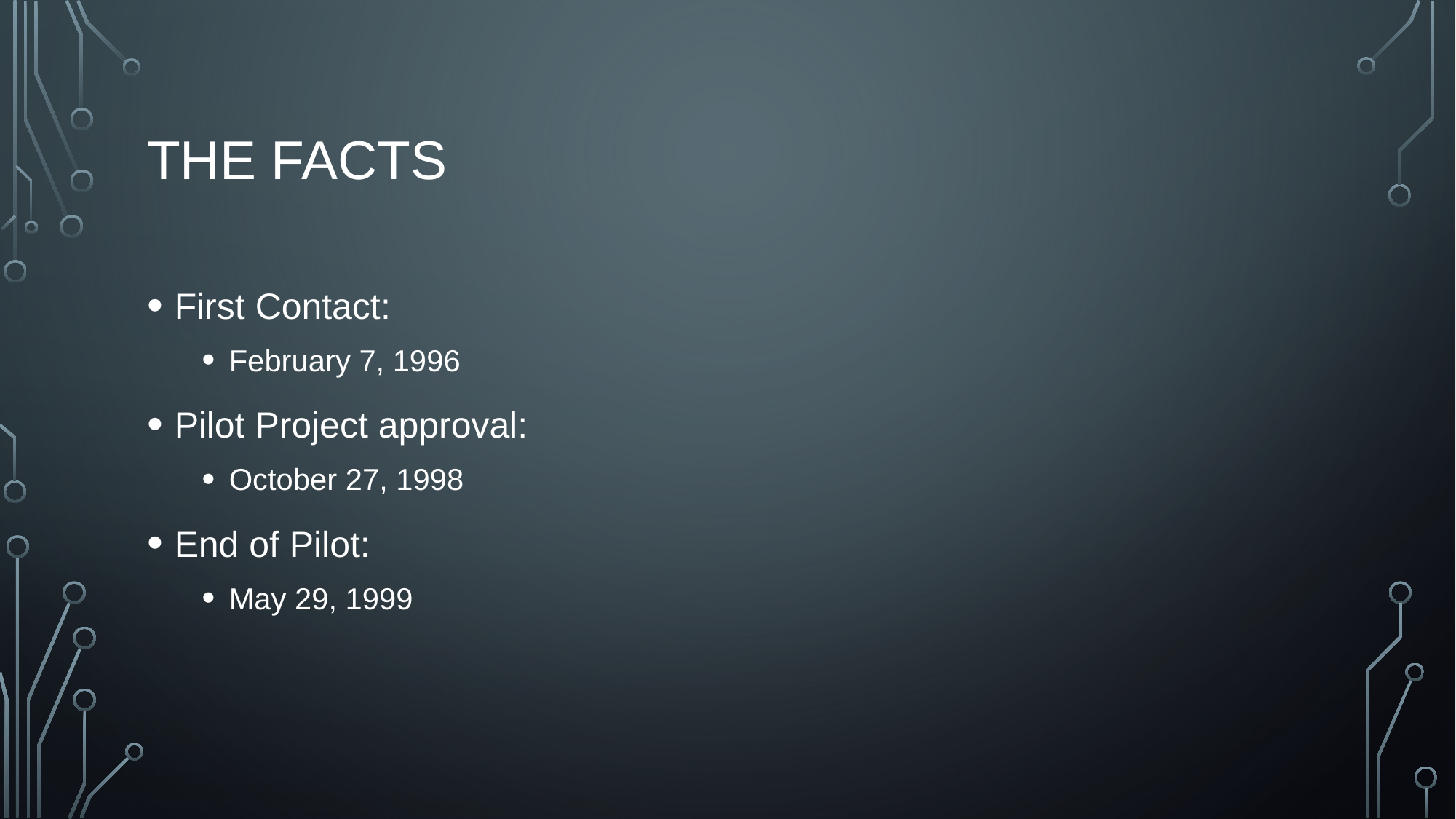

# The Facts
First Contact:
February 7, 1996
Pilot Project approval:
October 27, 1998
End of Pilot:
May 29, 1999